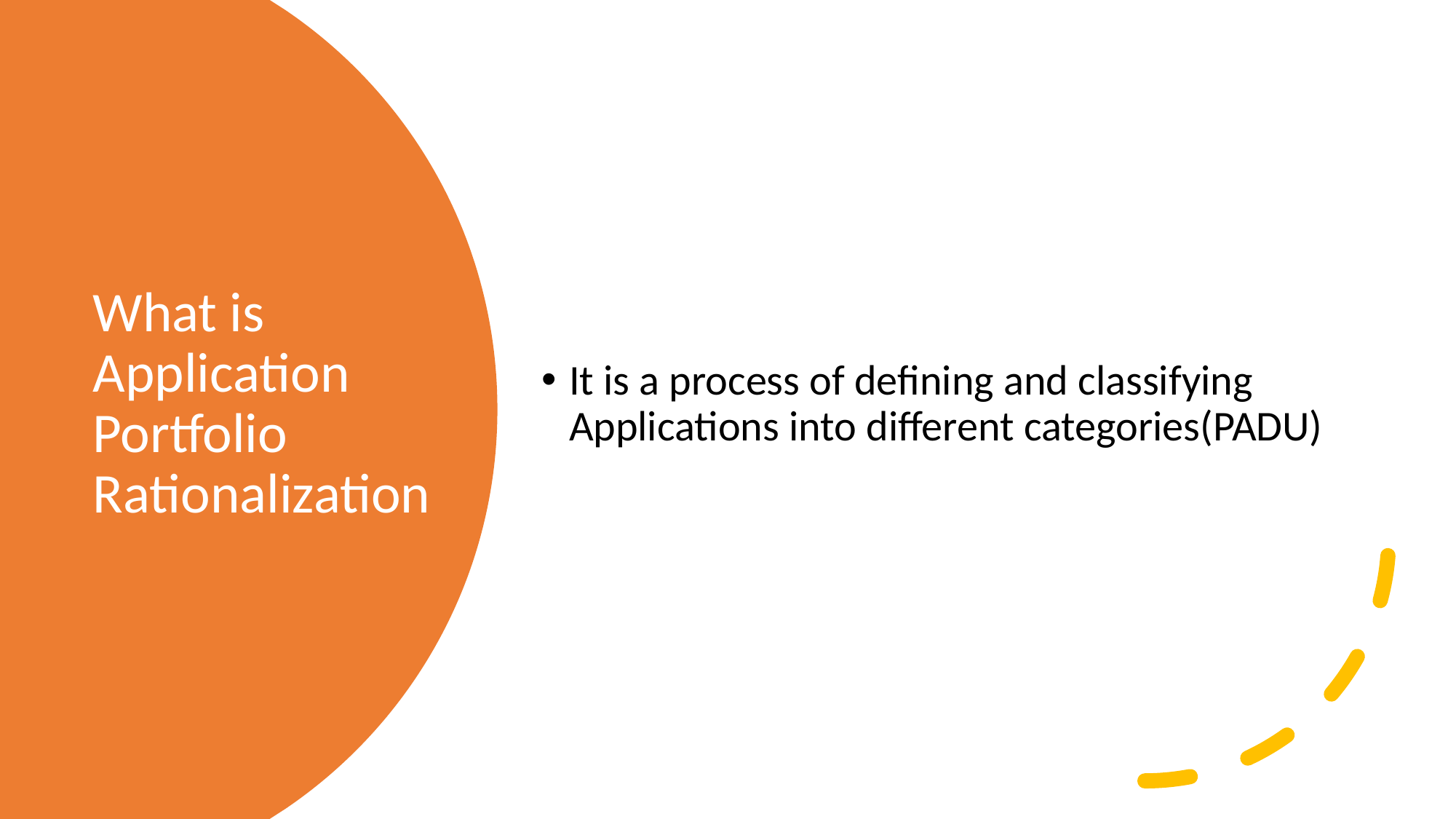

It is a process of defining and classifying Applications into different categories(PADU)
# What is Application Portfolio Rationalization